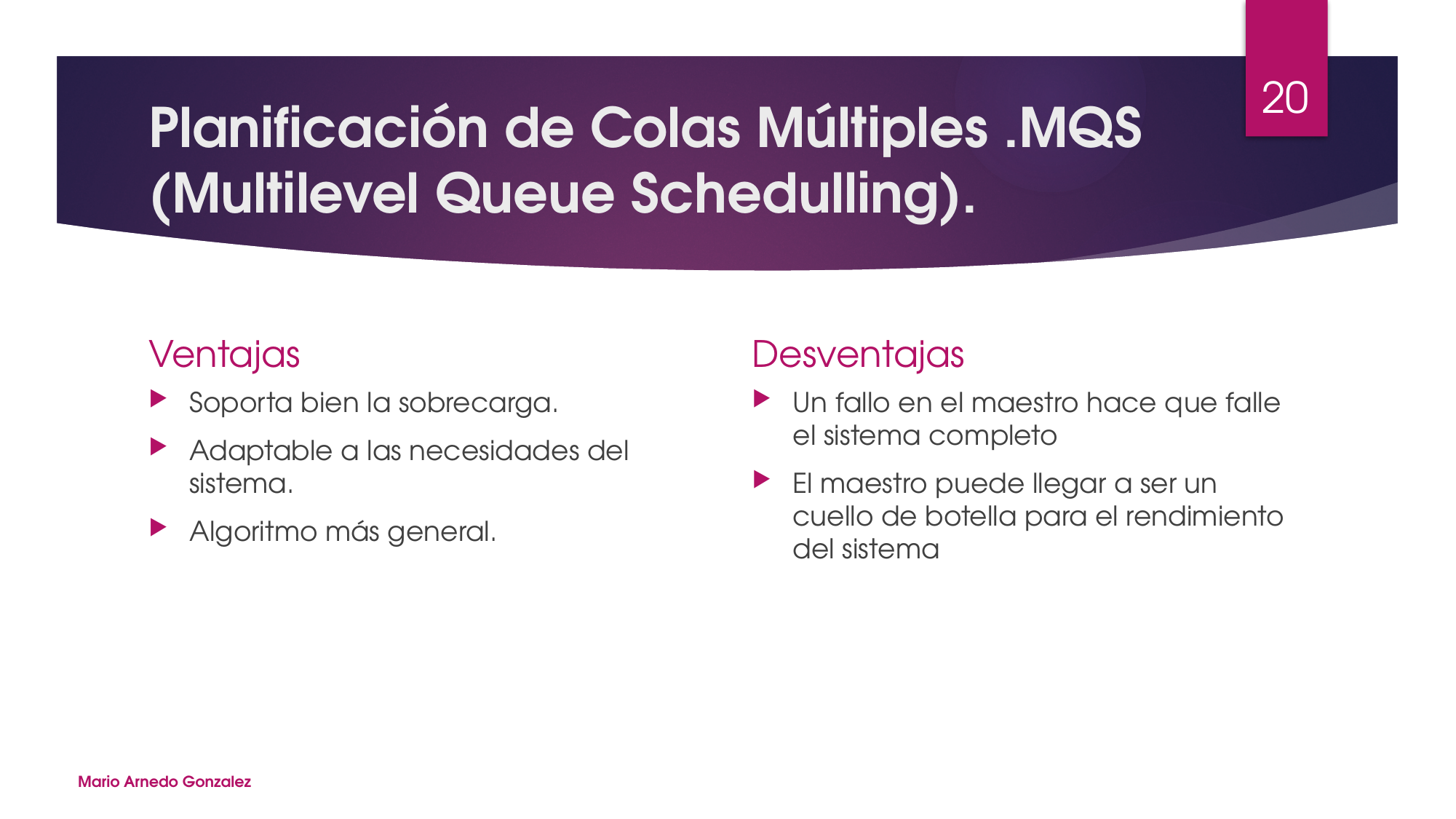

20
# Planificación de Colas Múltiples .MQS (Multilevel Queue Schedulling).
Ventajas
Desventajas
Soporta bien la sobrecarga.
Adaptable a las necesidades del sistema.
Algoritmo más general.
Un fallo en el maestro hace que falle el sistema completo
El maestro puede llegar a ser un cuello de botella para el rendimiento del sistema
Mario Arnedo Gonzalez